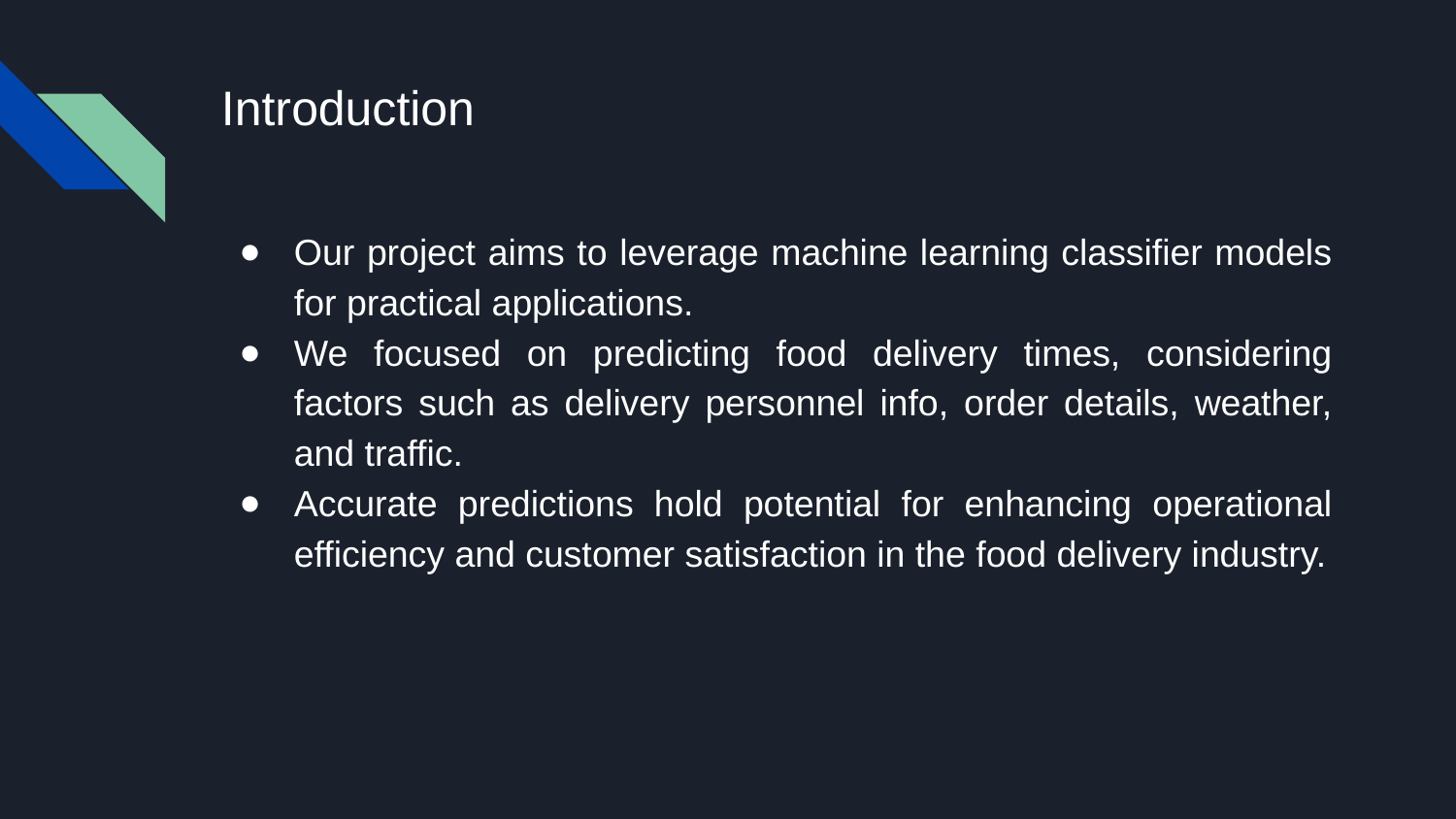

# Introduction
Our project aims to leverage machine learning classifier models for practical applications.
We focused on predicting food delivery times, considering factors such as delivery personnel info, order details, weather, and traffic.
Accurate predictions hold potential for enhancing operational efficiency and customer satisfaction in the food delivery industry.